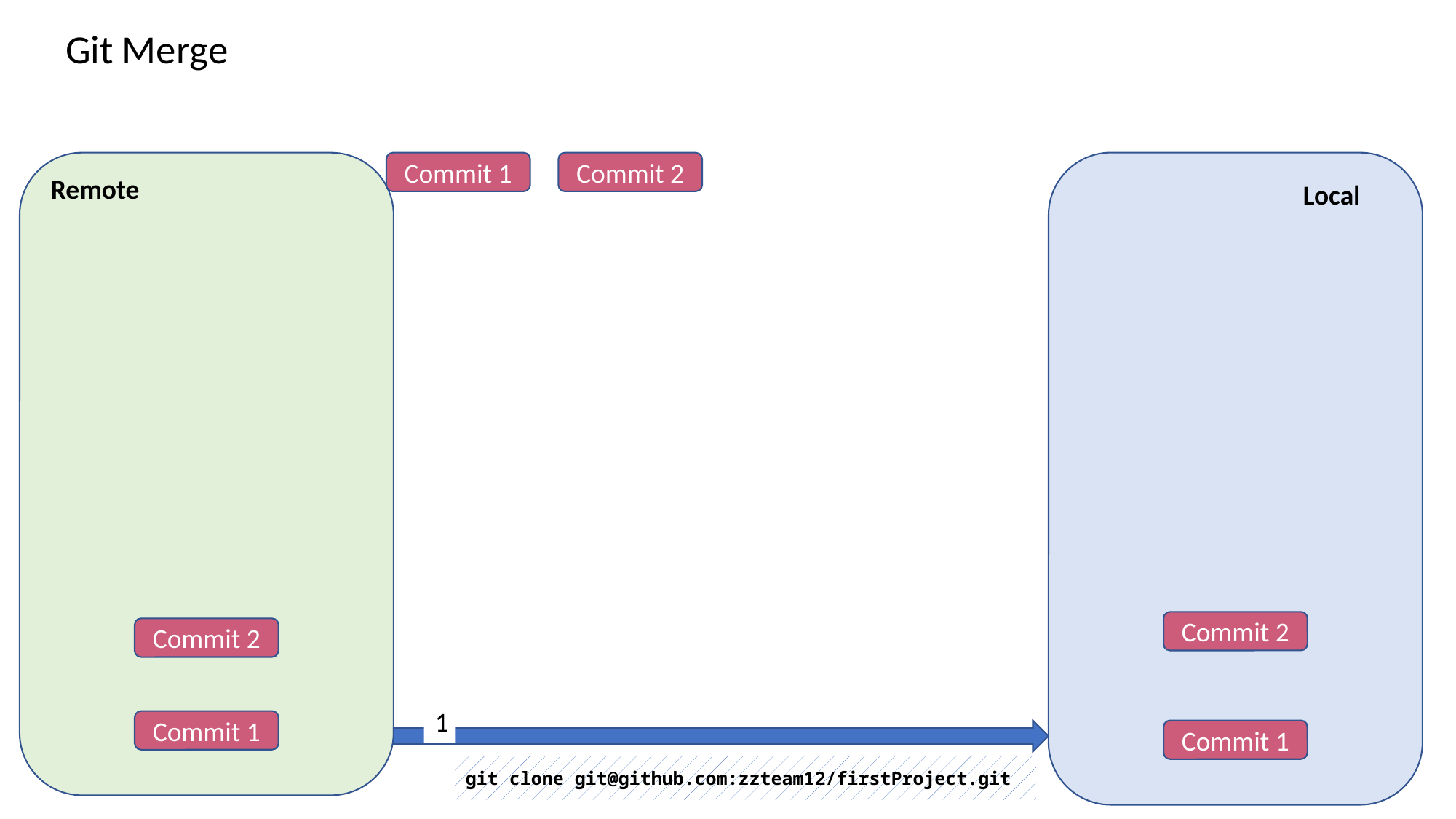

# Git Merge

Commit 1
Commit 2

Remote
Local
Commit 2
Commit 2
1
Commit 1

Commit 1
git clone git@github.com:zzteam12/firstProject.git